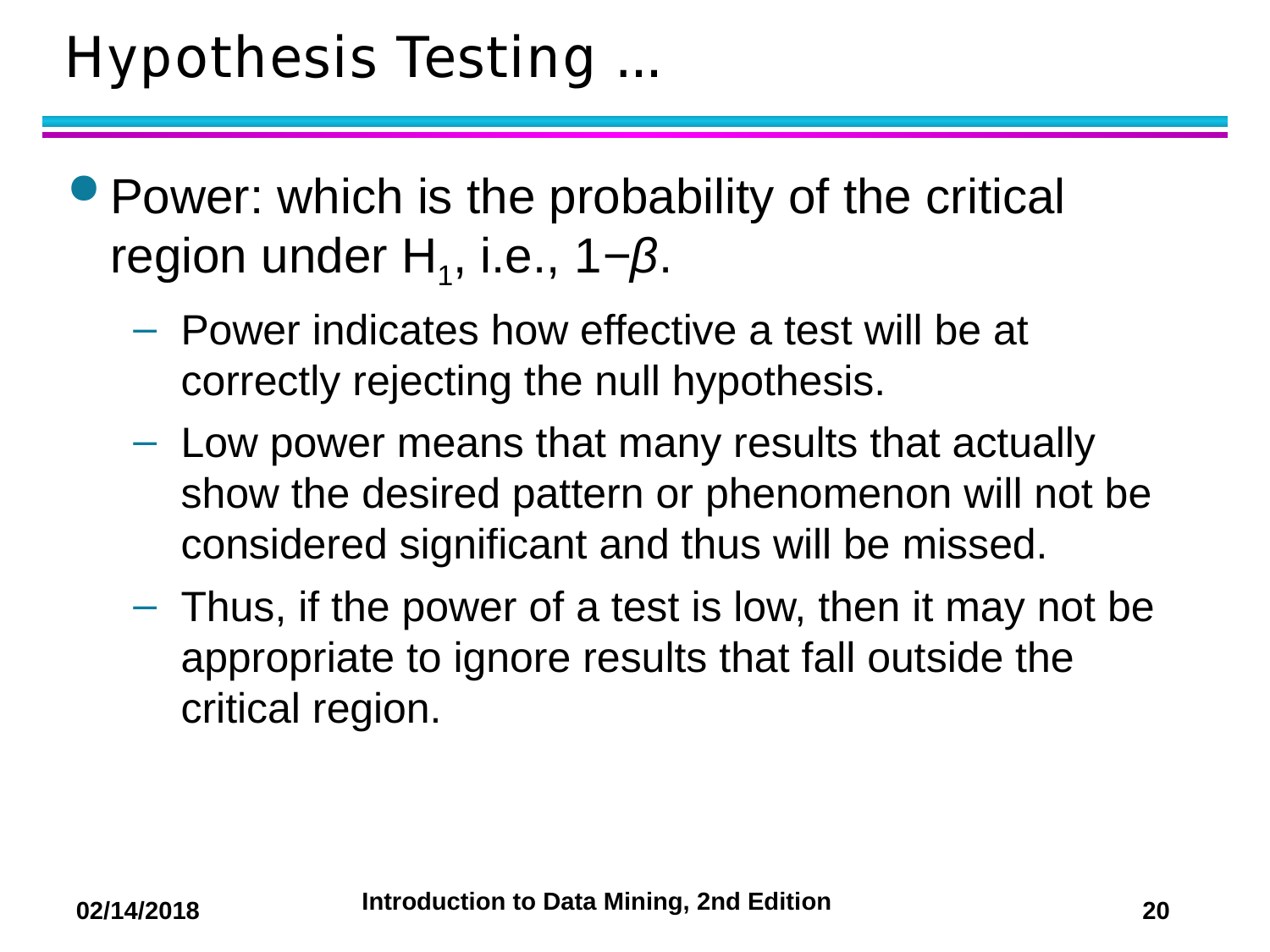

# Hypothesis Testing …
Power: which is the probability of the critical region under H1, i.e., 1−β.
Power indicates how effective a test will be at correctly rejecting the null hypothesis.
Low power means that many results that actually show the desired pattern or phenomenon will not be considered significant and thus will be missed.
Thus, if the power of a test is low, then it may not be appropriate to ignore results that fall outside the critical region.